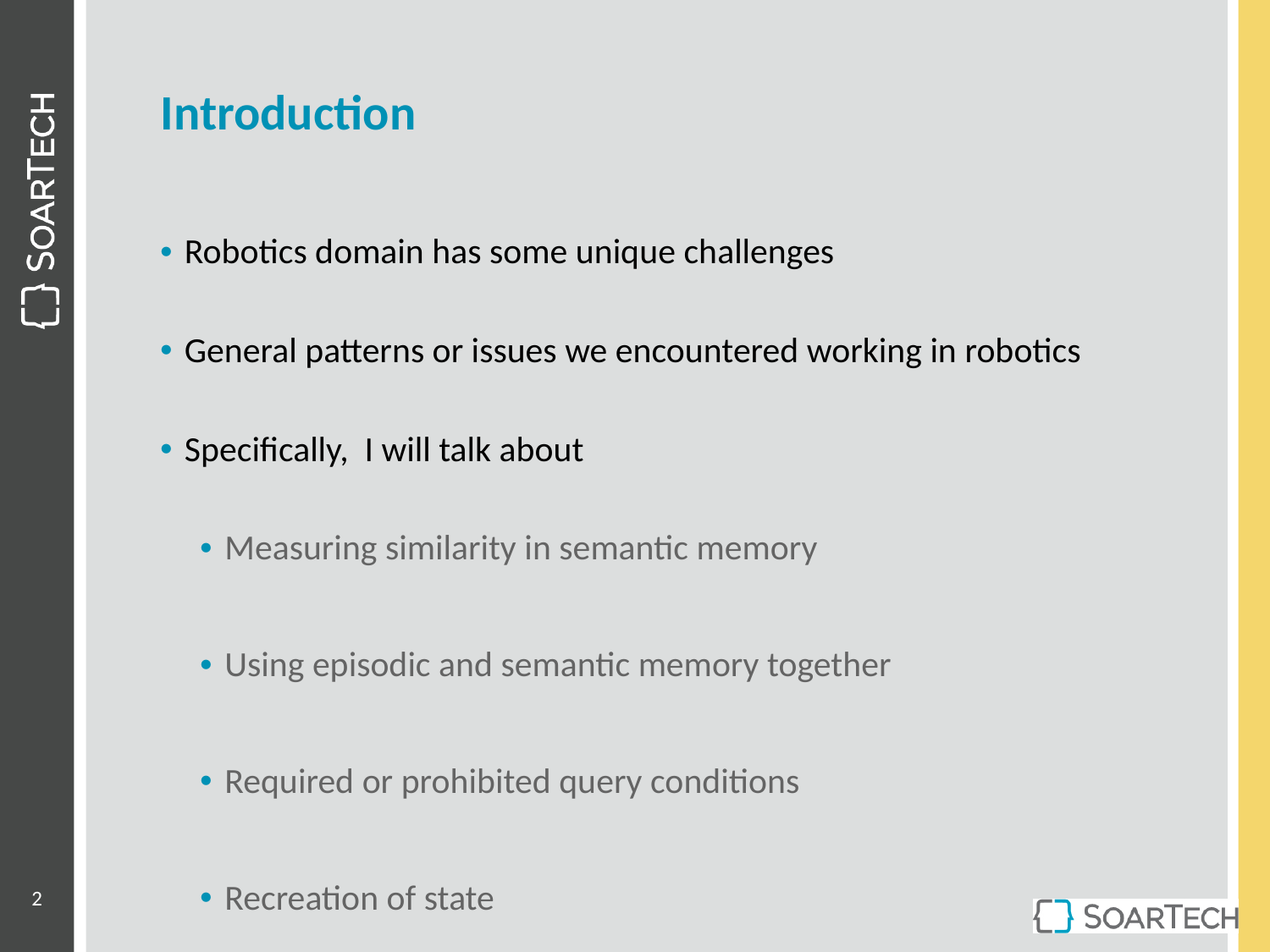

# Introduction
Robotics domain has some unique challenges

General patterns or issues we encountered working in robotics

Specifically,  I will talk about

Measuring similarity in semantic memory

Using episodic and semantic memory together

Required or prohibited query conditions

Recreation of state

2